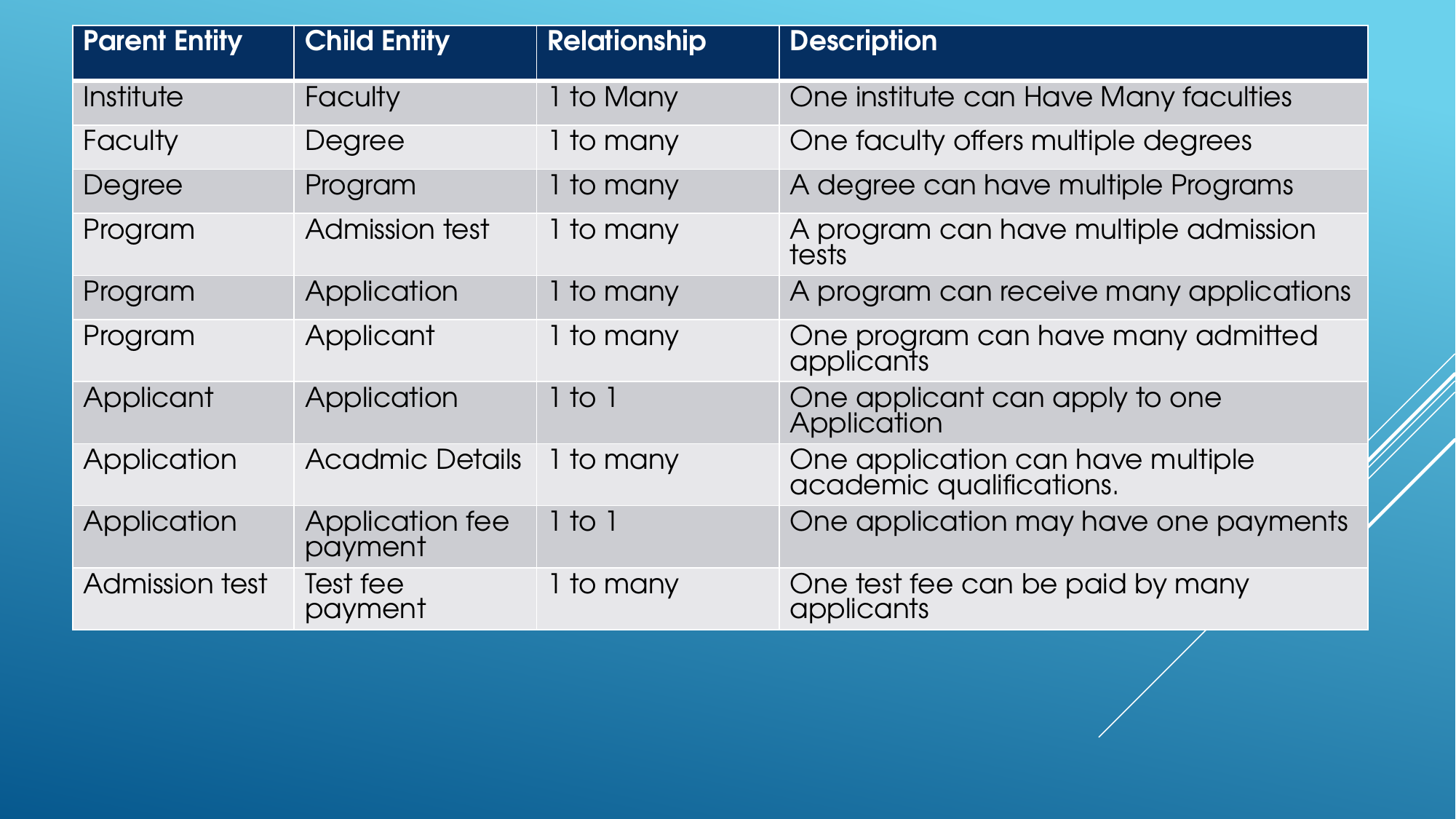

| Parent Entity | Child Entity | Relationship | Description |
| --- | --- | --- | --- |
| Institute | Faculty | 1 to Many | One institute can Have Many faculties |
| Faculty | Degree | 1 to many | One faculty offers multiple degrees |
| Degree | Program | 1 to many | A degree can have multiple Programs |
| Program | Admission test | 1 to many | A program can have multiple admission tests |
| Program | Application | 1 to many | A program can receive many applications |
| Program | Applicant | 1 to many | One program can have many admitted applicants |
| Applicant | Application | 1 to 1 | One applicant can apply to one Application |
| Application | Acadmic Details | 1 to many | One application can have multiple academic qualifications. |
| Application | Application fee payment | 1 to 1 | One application may have one payments |
| Admission test | Test fee payment | 1 to many | One test fee can be paid by many applicants |